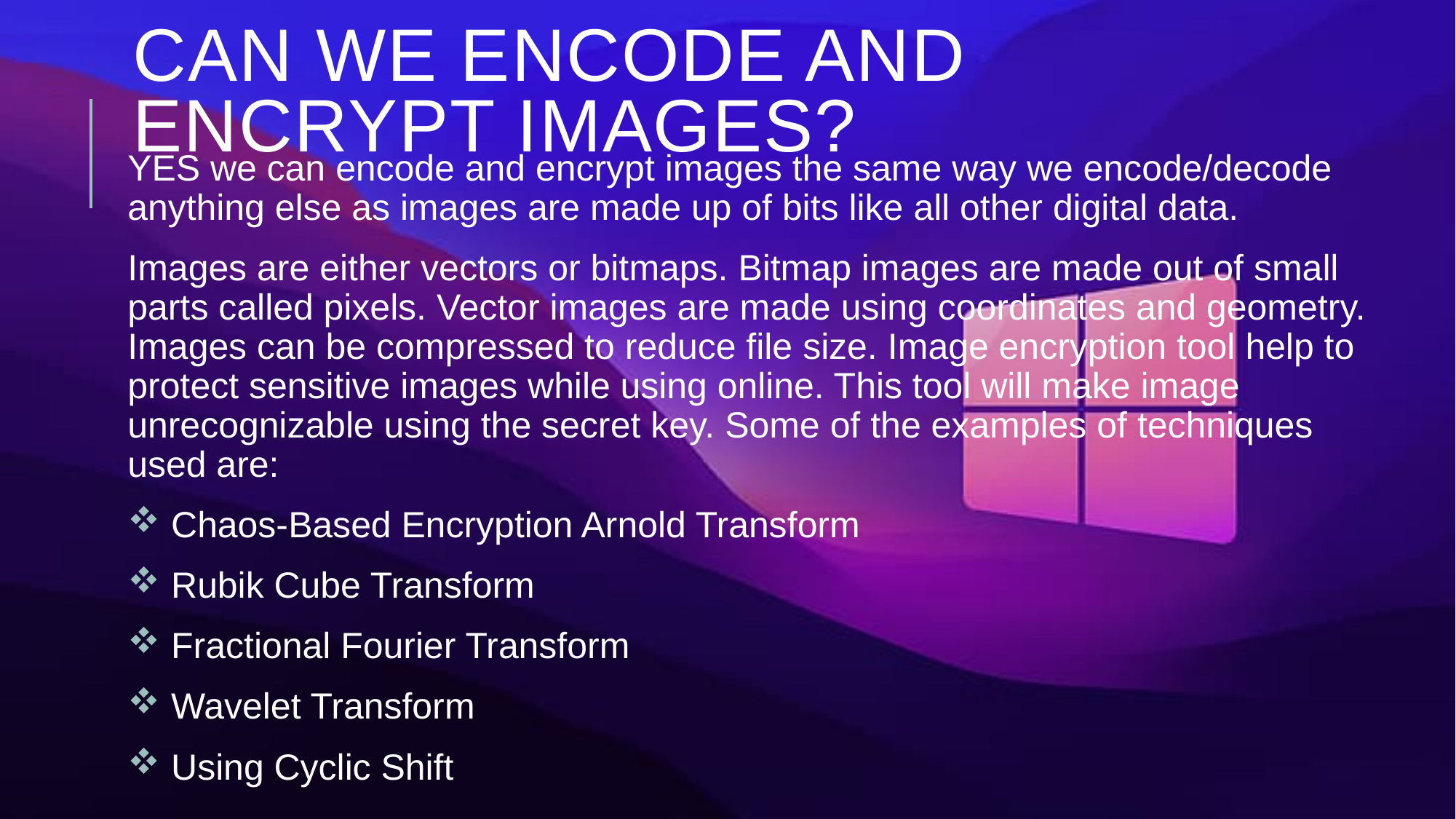

# Can we encode and encrypt images?
YES we can encode and encrypt images the same way we encode/decode anything else as images are made up of bits like all other digital data.
Images are either vectors or bitmaps. Bitmap images are made out of small parts called pixels. Vector images are made using coordinates and geometry. Images can be compressed to reduce file size. Image encryption tool help to protect sensitive images while using online. This tool will make image unrecognizable using the secret key. Some of the examples of techniques used are:
 Chaos-Based Encryption Arnold Transform
 Rubik Cube Transform
 Fractional Fourier Transform
 Wavelet Transform
 Using Cyclic Shift